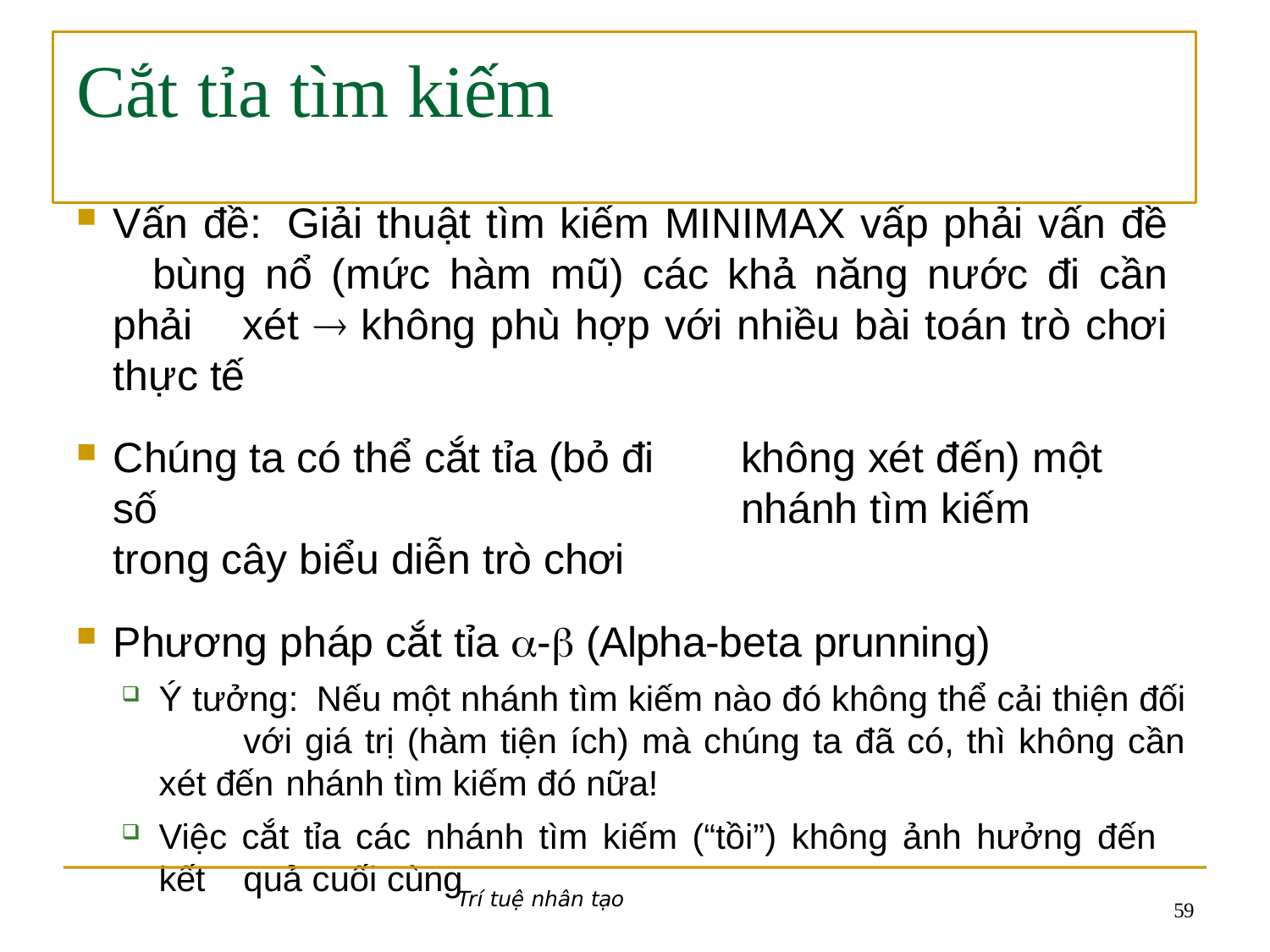

# Cắt tỉa tìm kiếm
Vấn đề: Giải thuật tìm kiếm MINIMAX vấp phải vấn đề 	bùng nổ (mức hàm mũ) các khả năng nước đi cần phải 	xét → không phù hợp với nhiều bài toán trò chơi thực tế
Chúng ta có thể cắt tỉa (bỏ đi	không xét đến) một số 	nhánh tìm kiếm trong cây biểu diễn trò chơi
Phương pháp cắt tỉa α-β (Alpha-beta prunning)
Ý tưởng: Nếu một nhánh tìm kiếm nào đó không thể cải thiện đối 	với giá trị (hàm tiện ích) mà chúng ta đã có, thì không cần xét đến 	nhánh tìm kiếm đó nữa!
Việc cắt tỉa các nhánh tìm kiếm (“tồi”) không ảnh hưởng đến kết 	quả cuối cùng

Trí tuệ nhân tạo
59